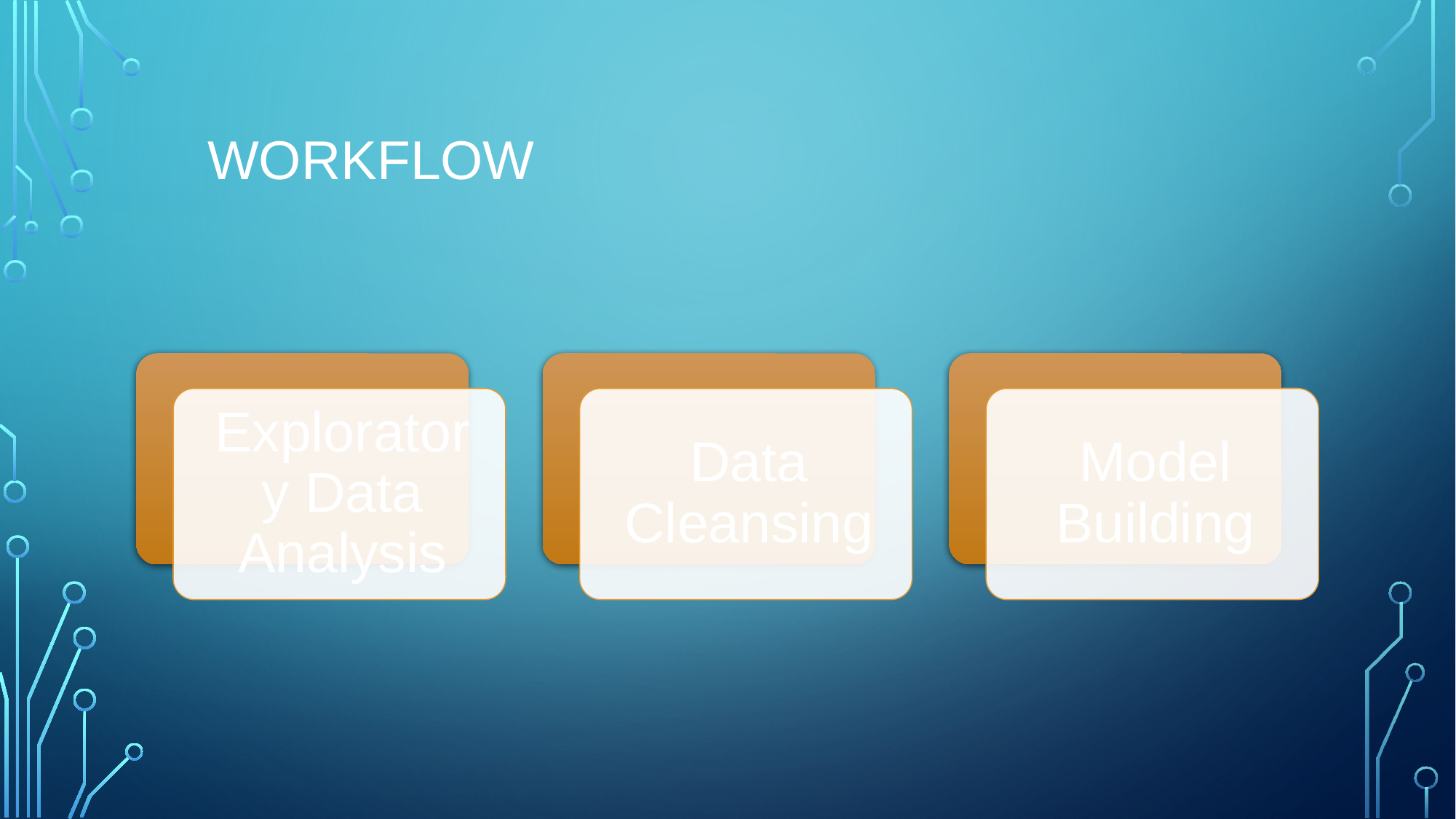

# Workflow
Exploratory Data Analysis
Data Cleansing
Model Building